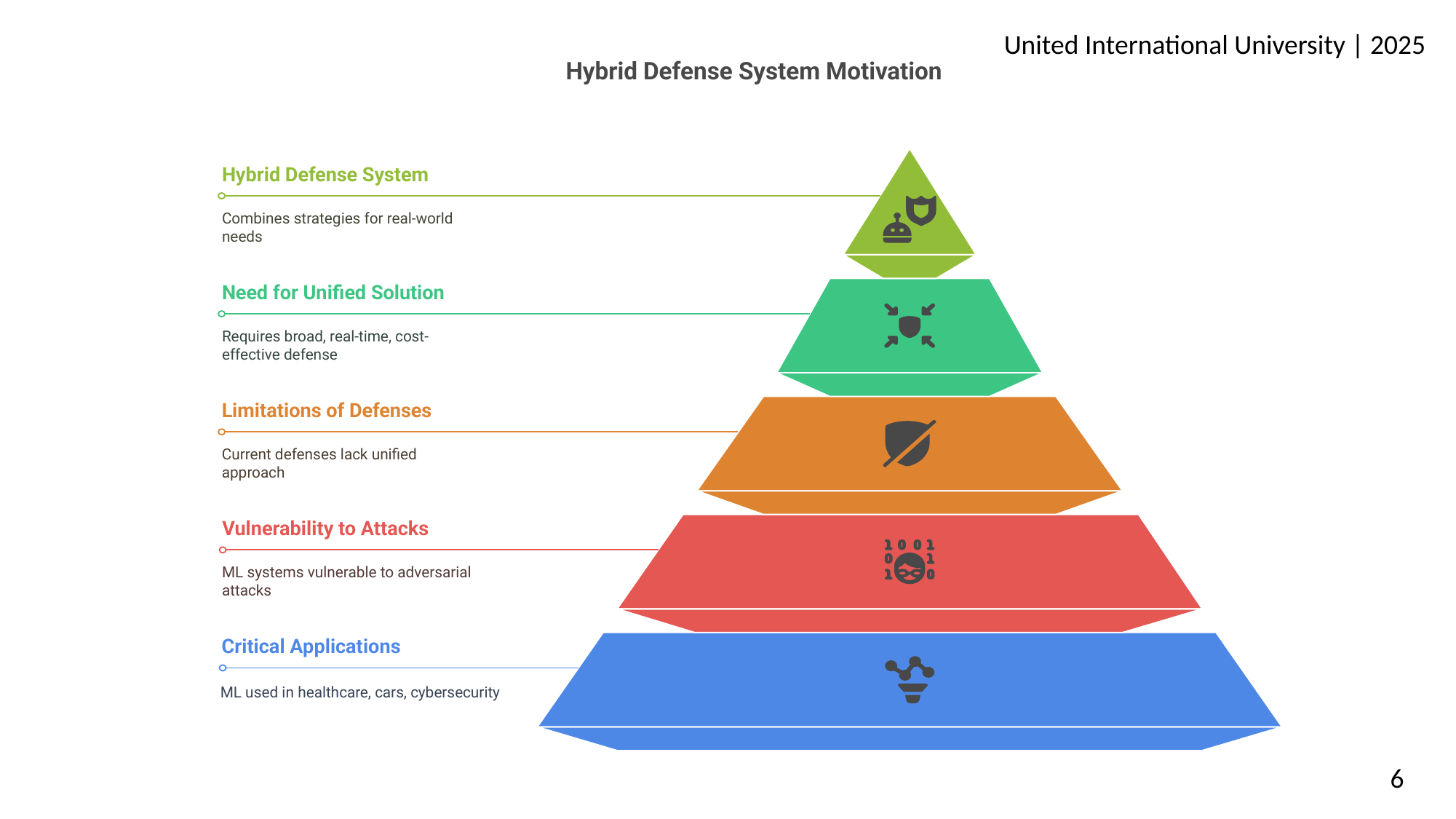

United International University | 2025
Hybrid Defense System Motivation

Hybrid Defense System

Combines strategies for real-world
needs

Need for Unified Solution

Requires broad, real-time, cost-
effective defense

Limitations of Defenses

Current defenses lack unified
approach

Vulnerability to Attacks

ML systems vulnerable to adversarial
attacks

Critical Applications

ML used in healthcare, cars, cybersecurity
6